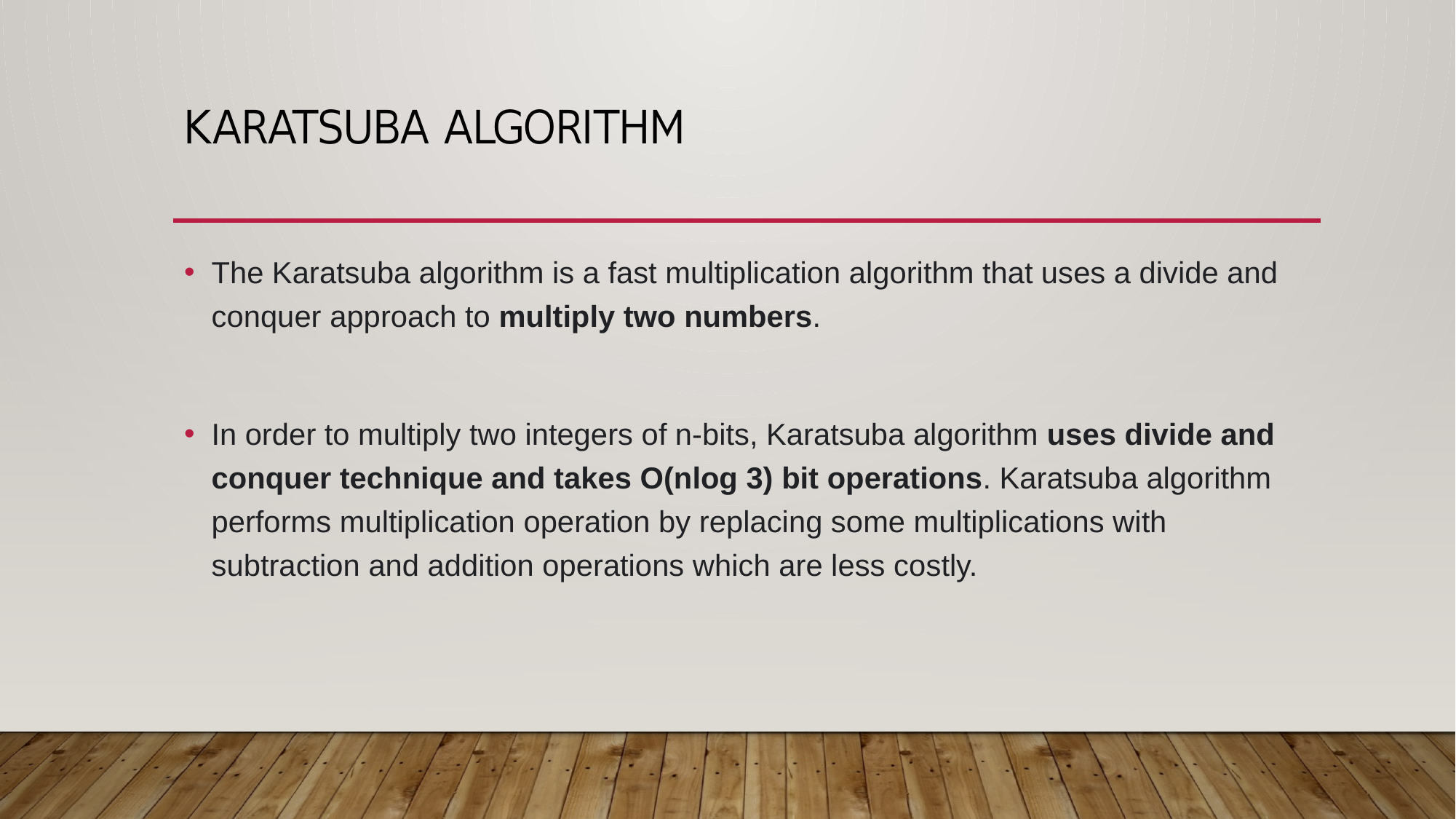

# Karatsuba Algorithm
The Karatsuba algorithm is a fast multiplication algorithm that uses a divide and conquer approach to multiply two numbers.

In order to multiply two integers of n-bits, Karatsuba algorithm uses divide and conquer technique and takes O(nlog 3) bit operations. Karatsuba algorithm performs multiplication operation by replacing some multiplications with subtraction and addition operations which are less costly.